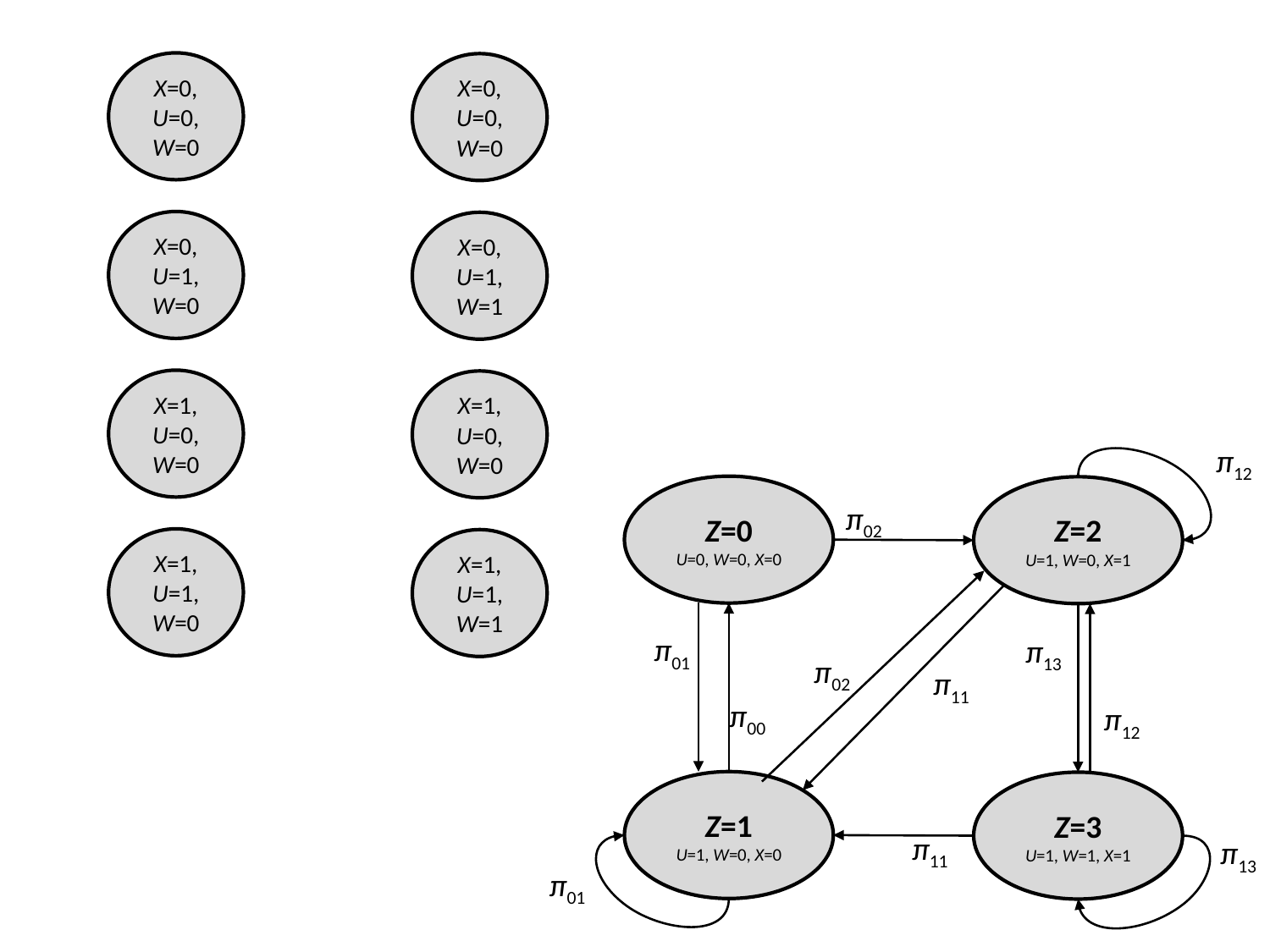

X=0, U=0, W=0
X=0, U=0, W=0
X=0, U=1, W=0
X=0, U=1, W=1
X=1, U=0, W=0
X=1, U=0, W=0
π12
Z=0
U=0, W=0, X=0
Z=2
U=1, W=0, X=1
π02
X=1, U=1, W=0
X=1, U=1, W=1
π01
π13
π02
π11
π00
π12
Z=1
U=1, W=0, X=0
Z=3
U=1, W=1, X=1
π11
π13
π01